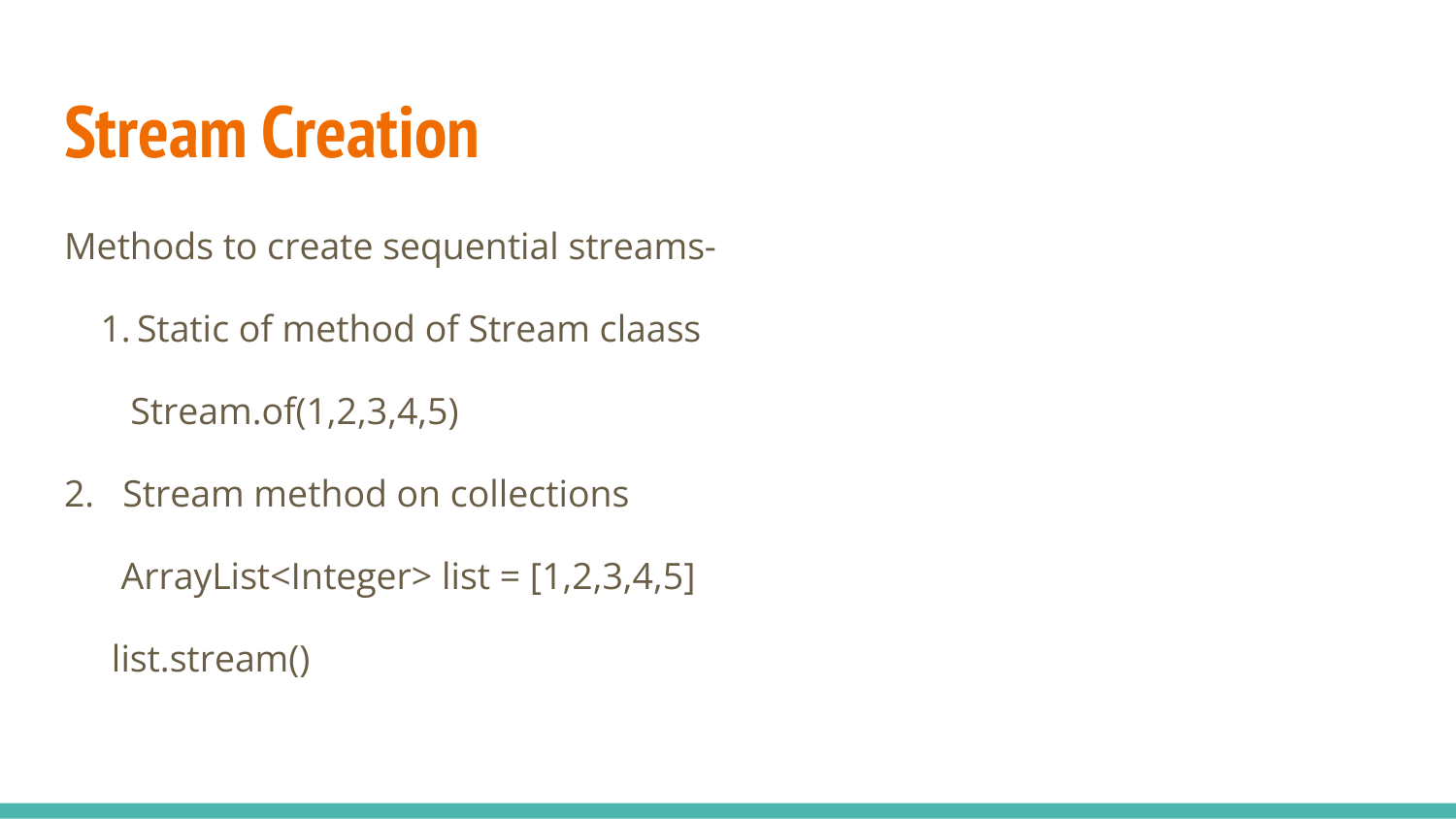

# Stream Creation
Methods to create sequential streams-
Static of method of Stream claass
       Stream.of(1,2,3,4,5)
2.   Stream method on collections
      ArrayList<Integer> list = [1,2,3,4,5]
     list.stream()